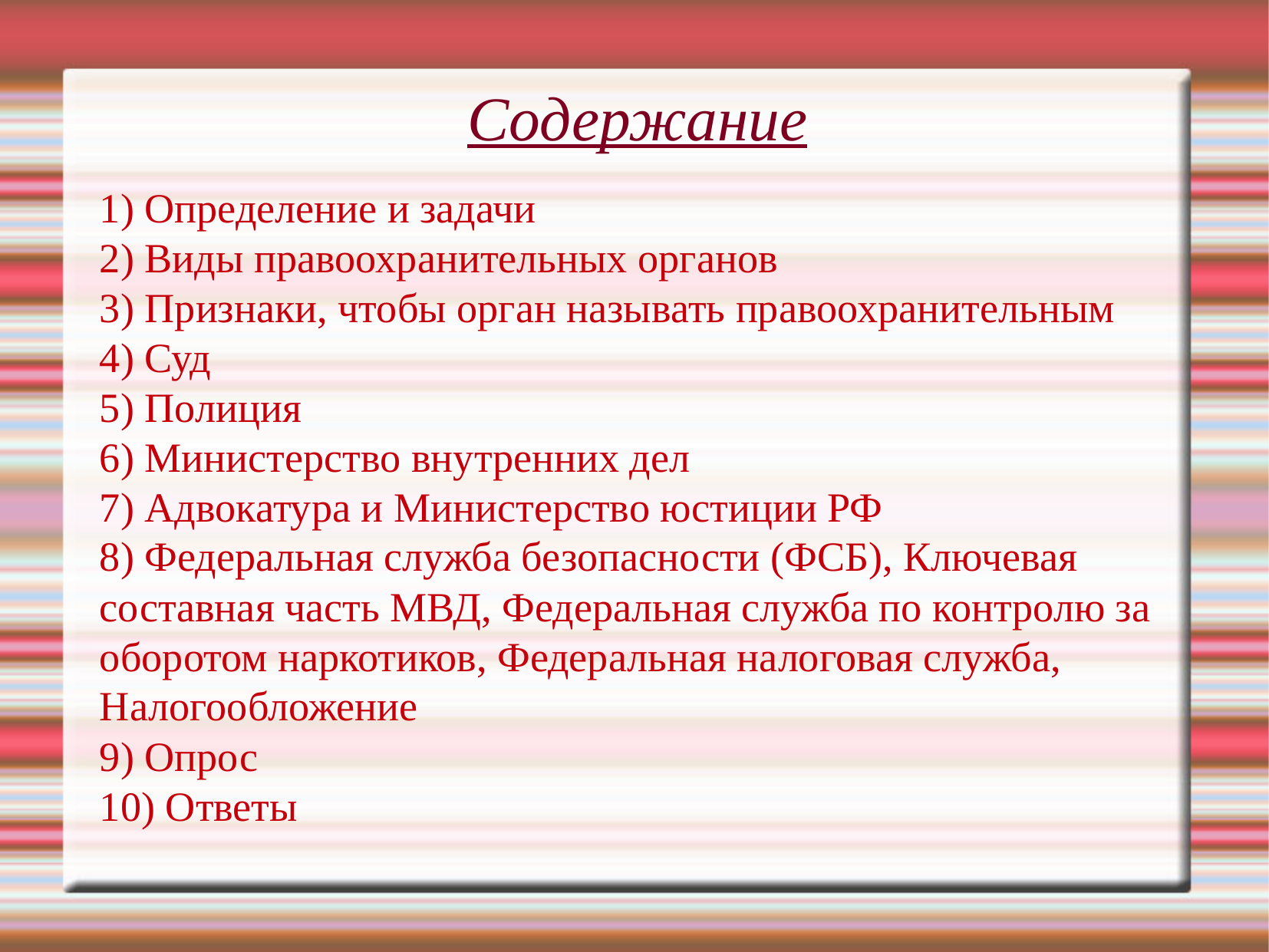

Содержание
1) Определение и задачи
2) Виды правоохранительных органов
3) Признаки, чтобы орган называть правоохранительным
4) Суд
5) Полиция
6) Министерство внутренних дел
7) Адвокатура и Министерство юстиции РФ
8) Федеральная служба безопасности (ФСБ), Ключевая составная часть МВД, Федеральная служба по контролю за оборотом наркотиков, Федеральная налоговая служба, Налогообложение
9) Опрос
10) Ответы